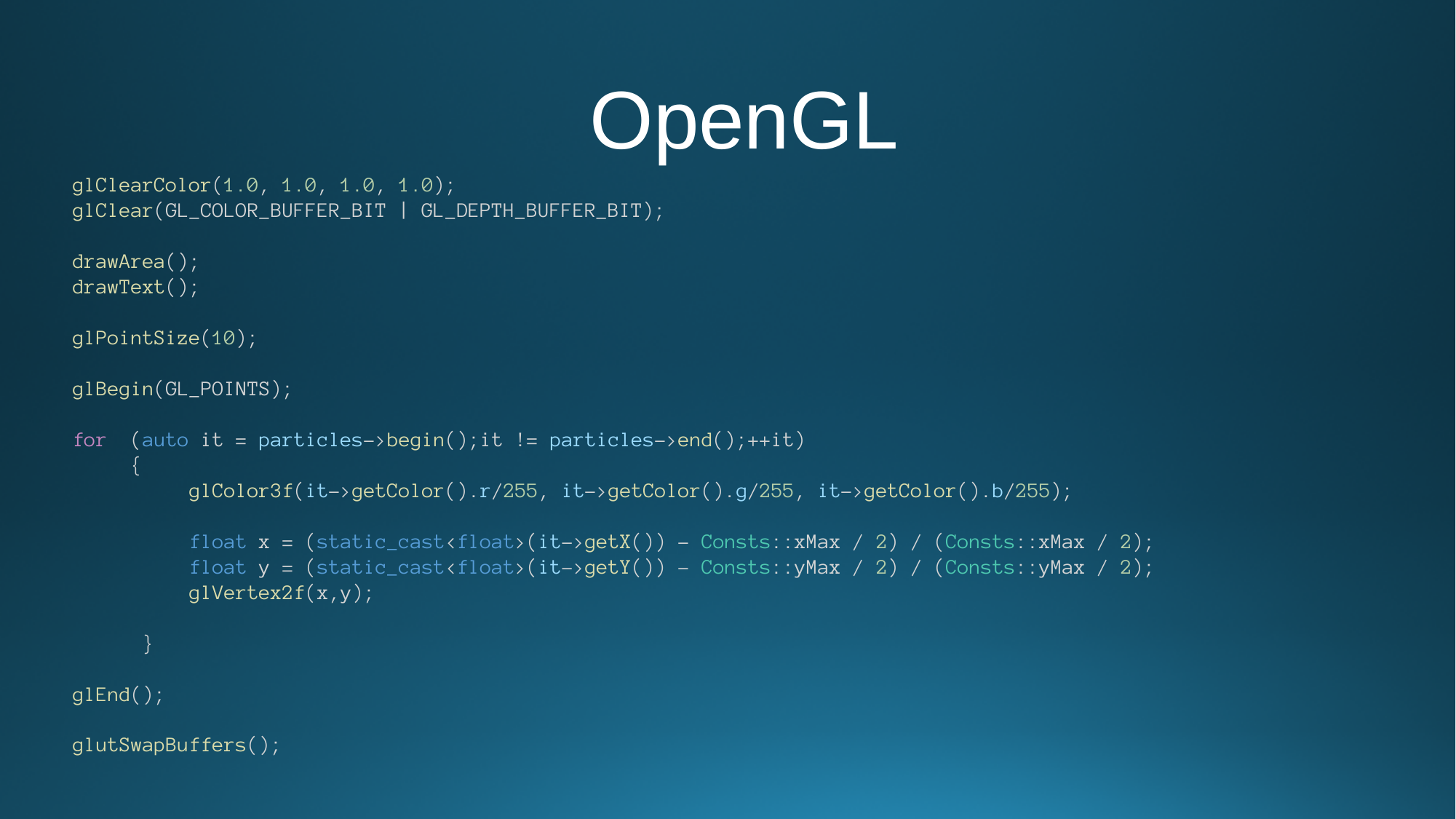

# OpenGL
glClearColor(1.0, 1.0, 1.0, 1.0);
glClear(GL_COLOR_BUFFER_BIT | GL_DEPTH_BUFFER_BIT);

drawArea();
drawText();
glPointSize(10);
glBegin(GL_POINTS);
for  (auto it = particles->begin();it != particles->end();++it)
     {
          glColor3f(it->getColor().r/255, it->getColor().g/255, it->getColor().b/255);
          float x = (static_cast<float>(it->getX()) - Consts::xMax / 2) / (Consts::xMax / 2);
          float y = (static_cast<float>(it->getY()) - Consts::yMax / 2) / (Consts::yMax / 2);
          glVertex2f(x,y);
      }
glEnd();
glutSwapBuffers();